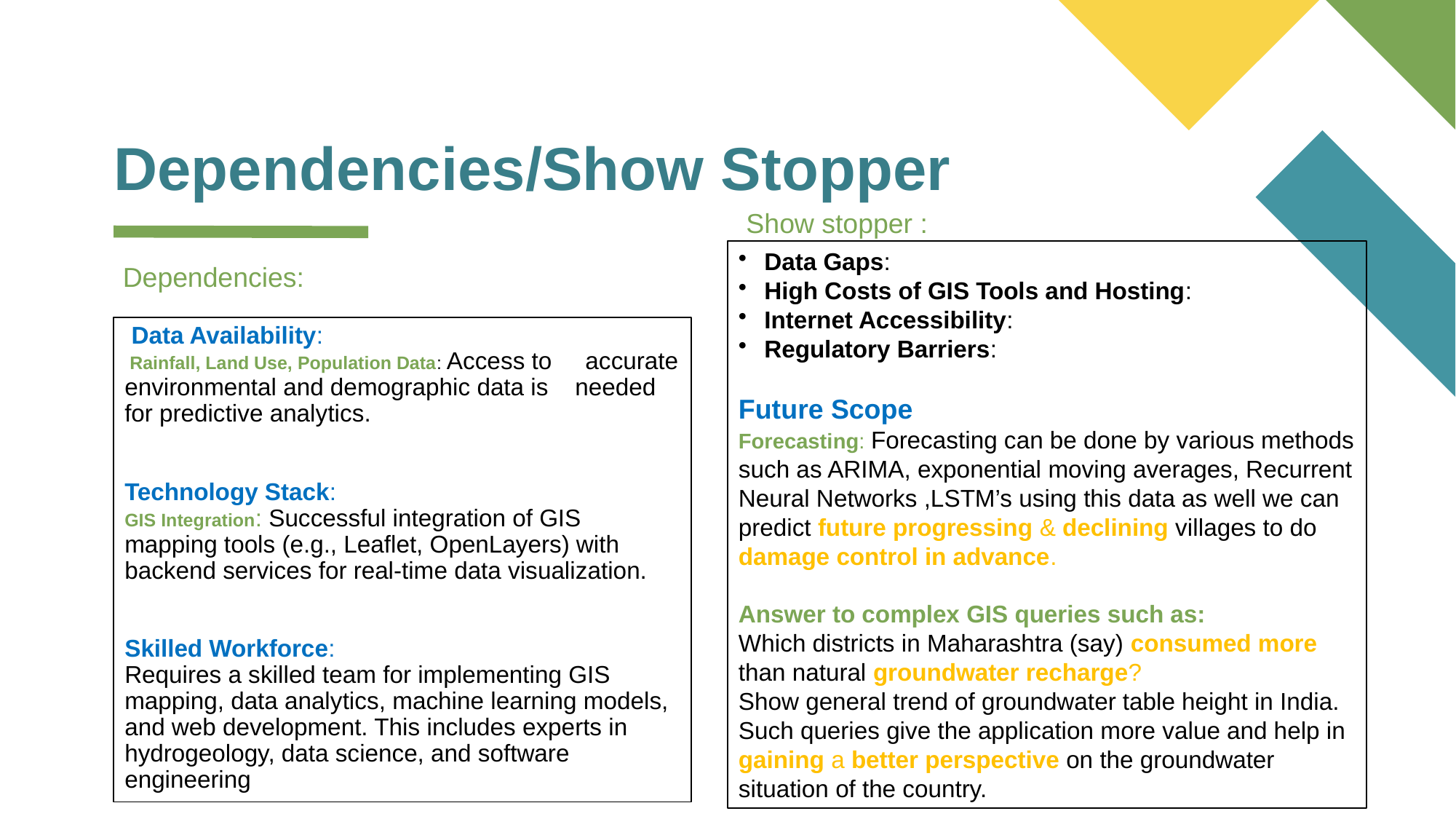

# Dependencies/Show Stopper
 Show stopper :
Data Gaps:
High Costs of GIS Tools and Hosting:
Internet Accessibility:
Regulatory Barriers:

Future Scope
Forecasting: Forecasting can be done by various methods such as ARIMA, exponential moving averages, Recurrent Neural Networks ,LSTM’s using this data as well we can predict future progressing & declining villages to do damage control in advance.

Answer to complex GIS queries such as:
Which districts in Maharashtra (say) consumed more than natural groundwater recharge?
Show general trend of groundwater table height in India.
Such queries give the application more value and help in gaining a better perspective on the groundwater situation of the country.

Dependencies:
 Data Availability:
 Rainfall, Land Use, Population Data: Access to     accurate environmental and demographic data is    needed for predictive analytics.

Technology Stack:
GIS Integration: Successful integration of GIS mapping tools (e.g., Leaflet, OpenLayers) with backend services for real-time data visualization.

Skilled Workforce:
Requires a skilled team for implementing GIS mapping, data analytics, machine learning models, and web development. This includes experts in hydrogeology, data science, and software engineering